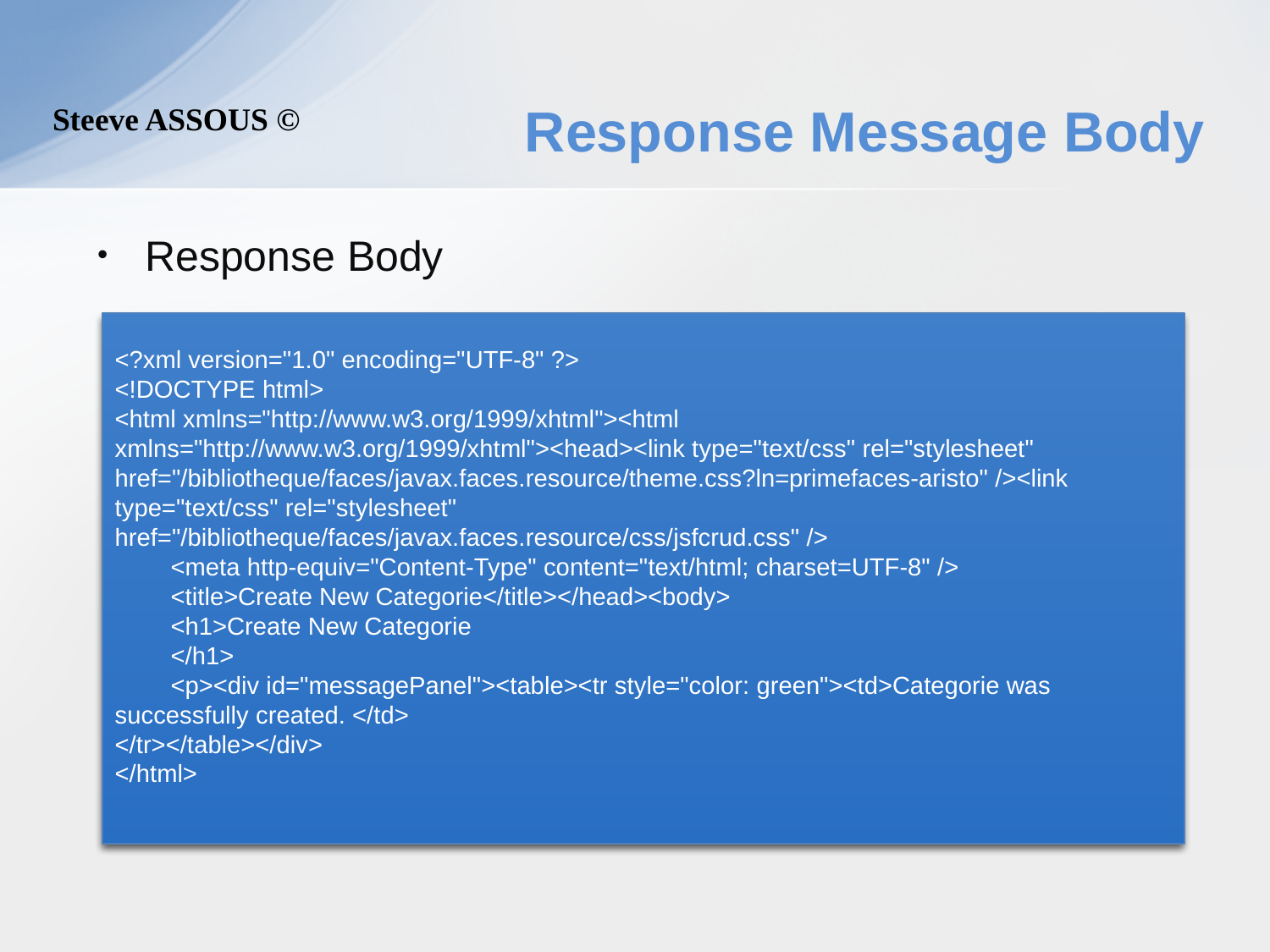

# Response Message Body
Response Body

<?xml version="1.0" encoding="UTF-8" ?>
<!DOCTYPE html>
<html xmlns="http://www.w3.org/1999/xhtml"><html xmlns="http://www.w3.org/1999/xhtml"><head><link type="text/css" rel="stylesheet" href="/bibliotheque/faces/javax.faces.resource/theme.css?ln=primefaces-aristo" /><link type="text/css" rel="stylesheet" href="/bibliotheque/faces/javax.faces.resource/css/jsfcrud.css" />
        <meta http-equiv="Content-Type" content="text/html; charset=UTF-8" />
        <title>Create New Categorie</title></head><body>
        <h1>Create New Categorie
        </h1>
        <p><div id="messagePanel"><table><tr style="color: green"><td>Categorie was successfully created. </td>
</tr></table></div>
</html>